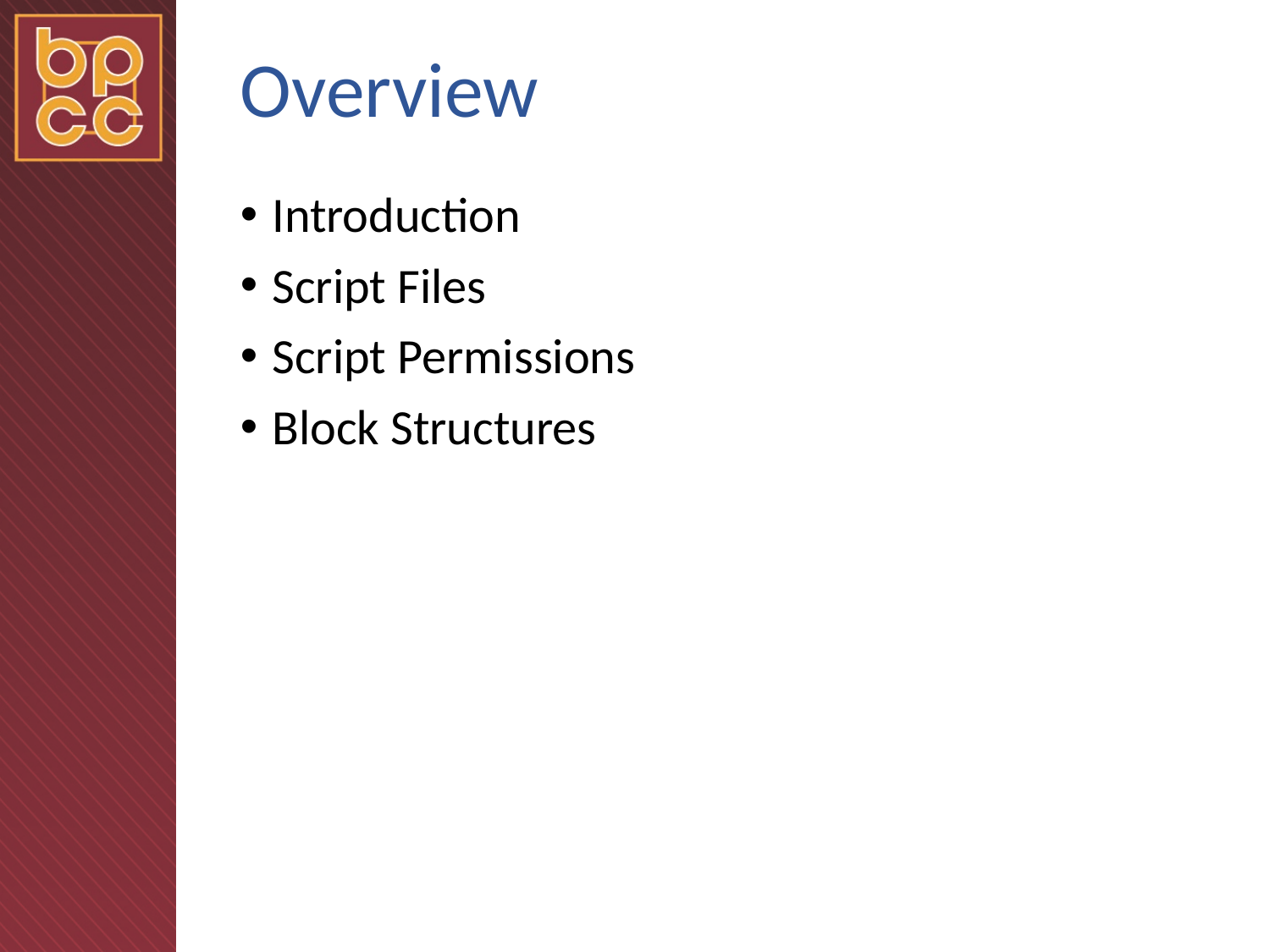

# Overview
Introduction
Script Files
Script Permissions
Block Structures